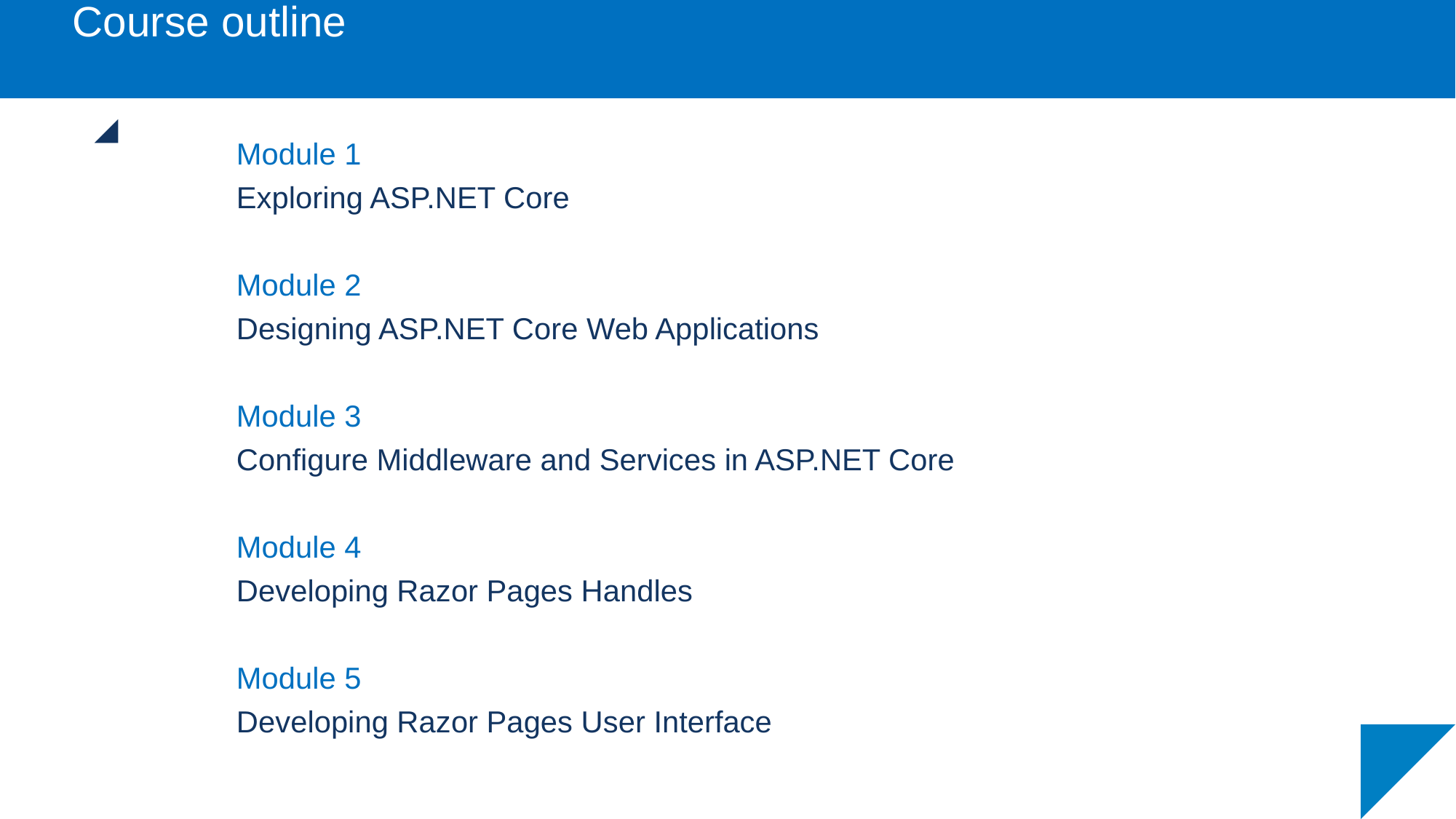

# Course outline
Module 1
Exploring ASP.NET Core

Module 2
Designing ASP.NET Core Web Applications

Module 3
Configure Middleware and Services in ASP.NET Core

Module 4
Developing Razor Pages Handles

Module 5
Developing Razor Pages User Interface